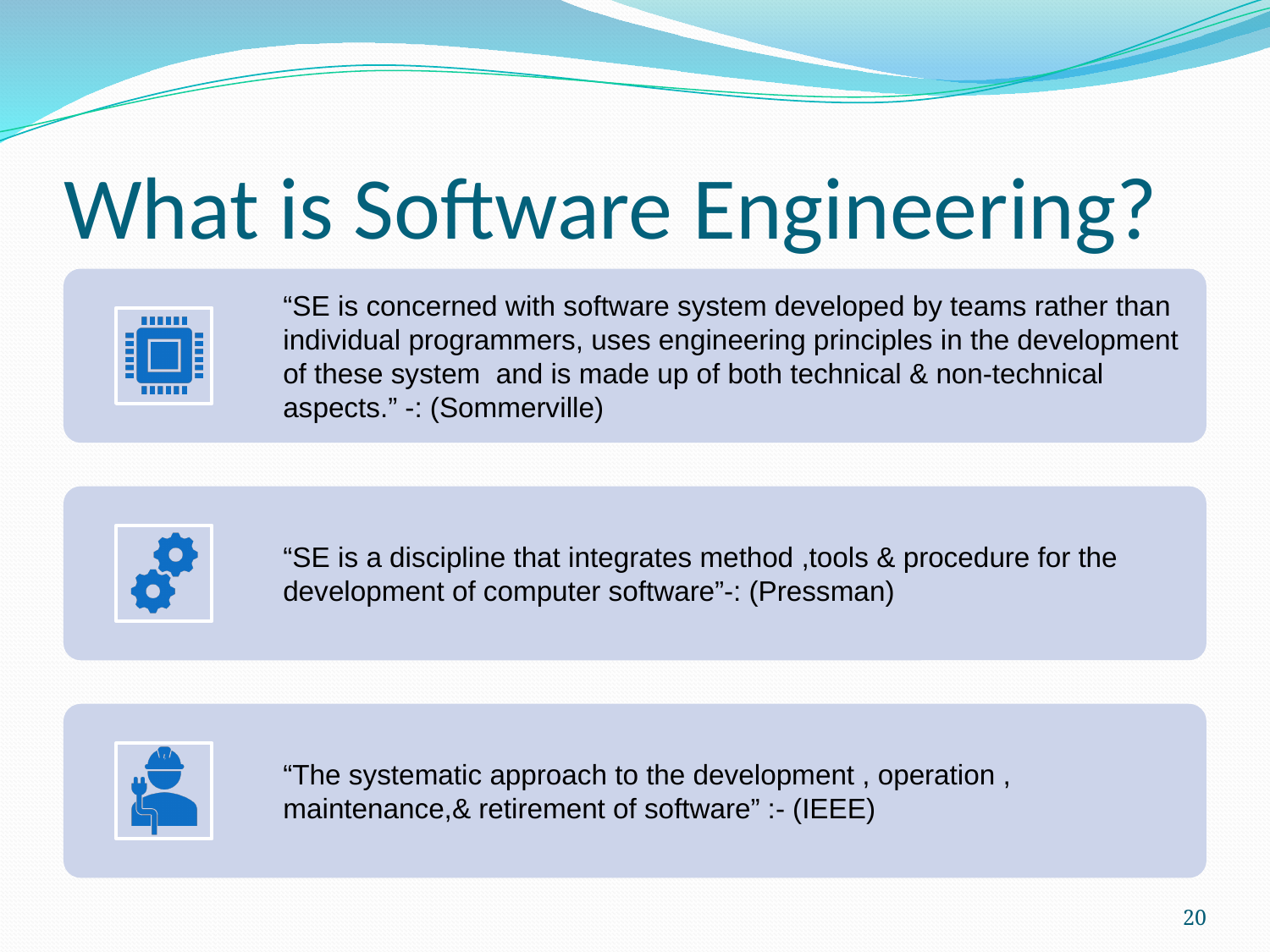

# What is Software Engineering?
“SE is concerned with software system developed by teams rather than individual programmers, uses engineering principles in the development of these system  and is made up of both technical & non-technical aspects.” -: (Sommerville)
“SE is a discipline that integrates method ,tools & procedure for the development of computer software”-: (Pressman)
“The systematic approach to the development , operation , maintenance,& retirement of software” :- (IEEE)
20